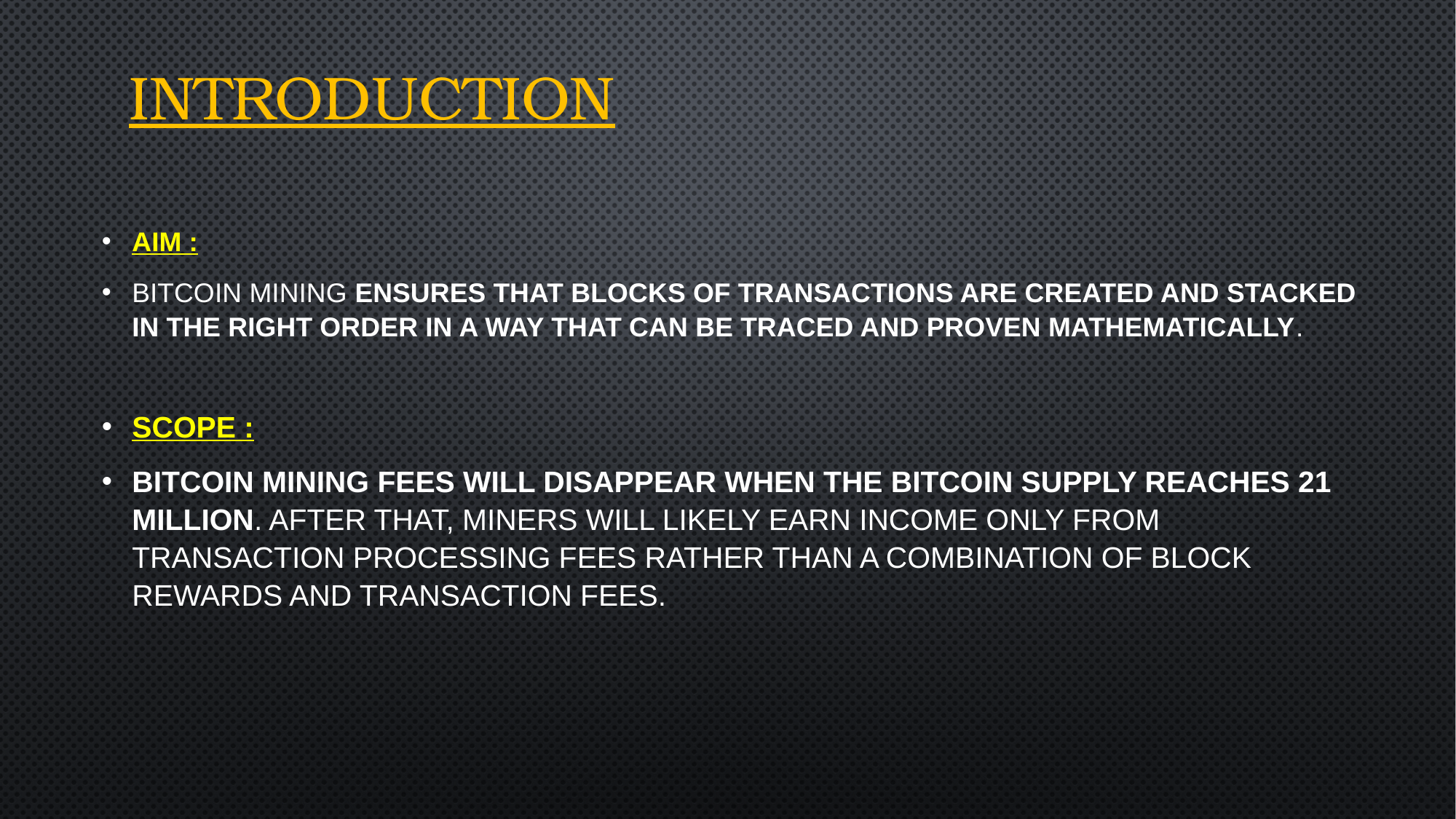

# introduction
AIM :
Bitcoin mining ensures that blocks of transactions are created and stacked in the right order in a way that can be traced and proven mathematically.

SCOPE :
Bitcoin mining fees will disappear when the Bitcoin supply reaches 21 million. After that, miners will likely earn income only from transaction processing fees rather than a combination of block rewards and transaction fees.